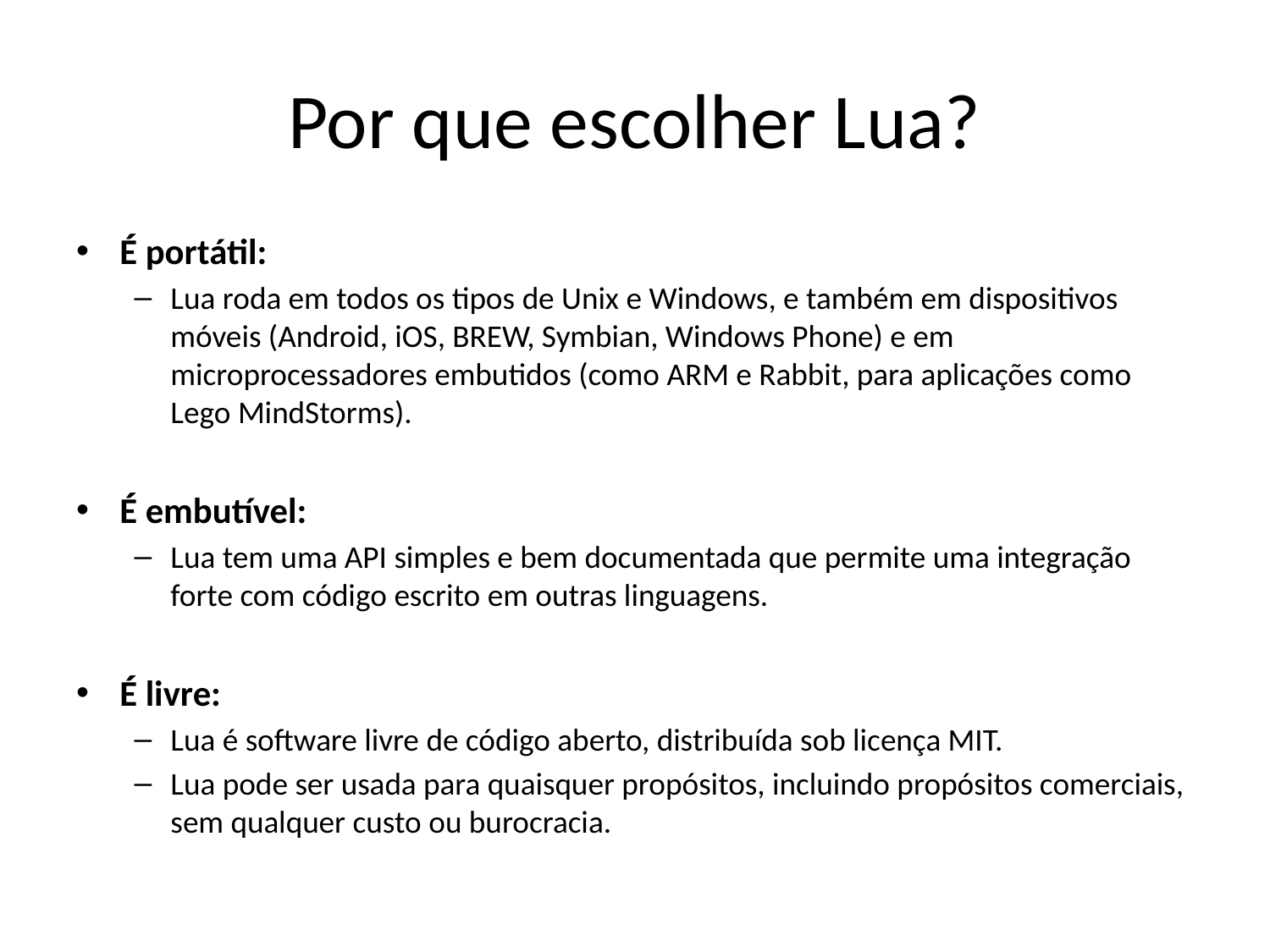

# Por que escolher Lua?
É portátil:
Lua roda em todos os tipos de Unix e Windows, e também em dispositivos móveis (Android, iOS, BREW, Symbian, Windows Phone) e em microprocessadores embutidos (como ARM e Rabbit, para aplicações como Lego MindStorms).

É embutível:
Lua tem uma API simples e bem documentada que permite uma integração forte com código escrito em outras linguagens.

É livre:
Lua é software livre de código aberto, distribuída sob licença MIT.
Lua pode ser usada para quaisquer propósitos, incluindo propósitos comerciais, sem qualquer custo ou burocracia.